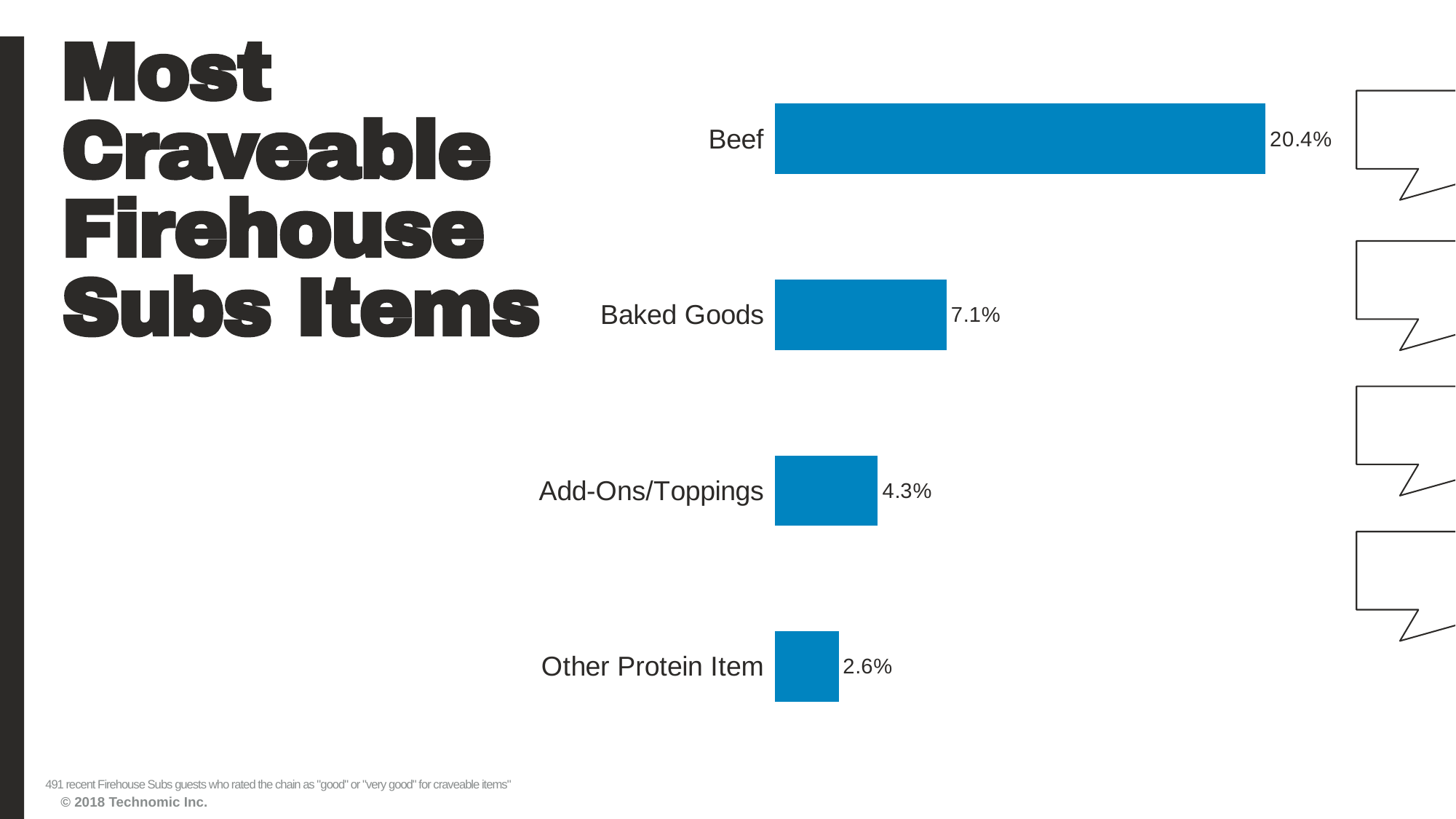

# Most Craveable Firehouse Subs Items

### Chart

| Category | Series1 |
|---|---|
| Other Protein Item | 0.0264765779999999 |
| Add-Ons/Toppings | 0.042769857 |
| Baked Goods | 0.0712830959999999 |
| Beef | 0.203665988 |
491 recent Firehouse Subs guests who rated the chain as "good" or "very good" for craveable items"